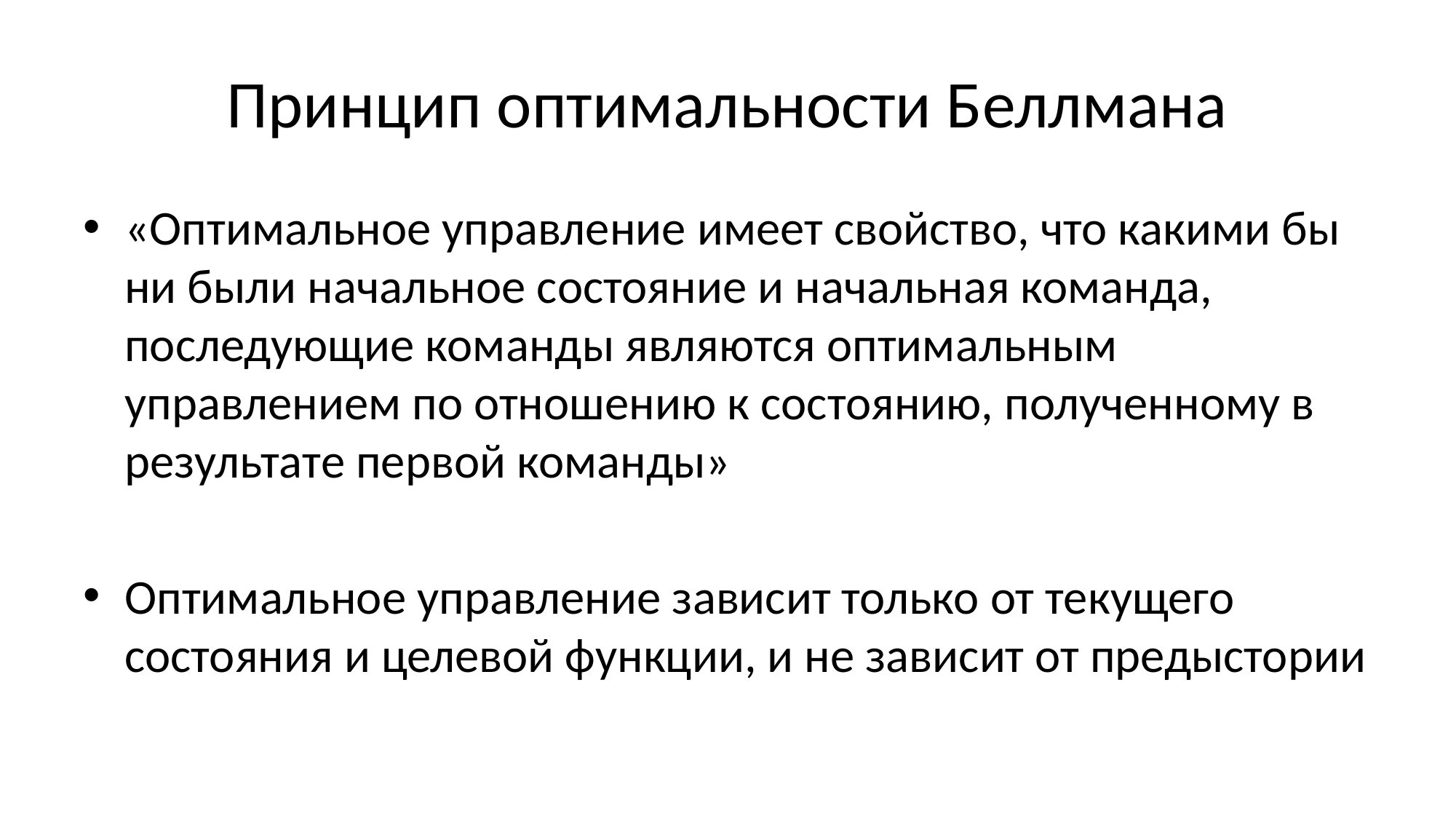

# Принцип оптимальности Беллмана
«Оптимальное управление имеет свойство, что какими бы ни были начальное состояние и начальная команда, последующие команды являются оптимальным управлением по отношению к состоянию, полученному в результате первой команды»

Оптимальное управление зависит только от текущего состояния и целевой функции, и не зависит от предыстории